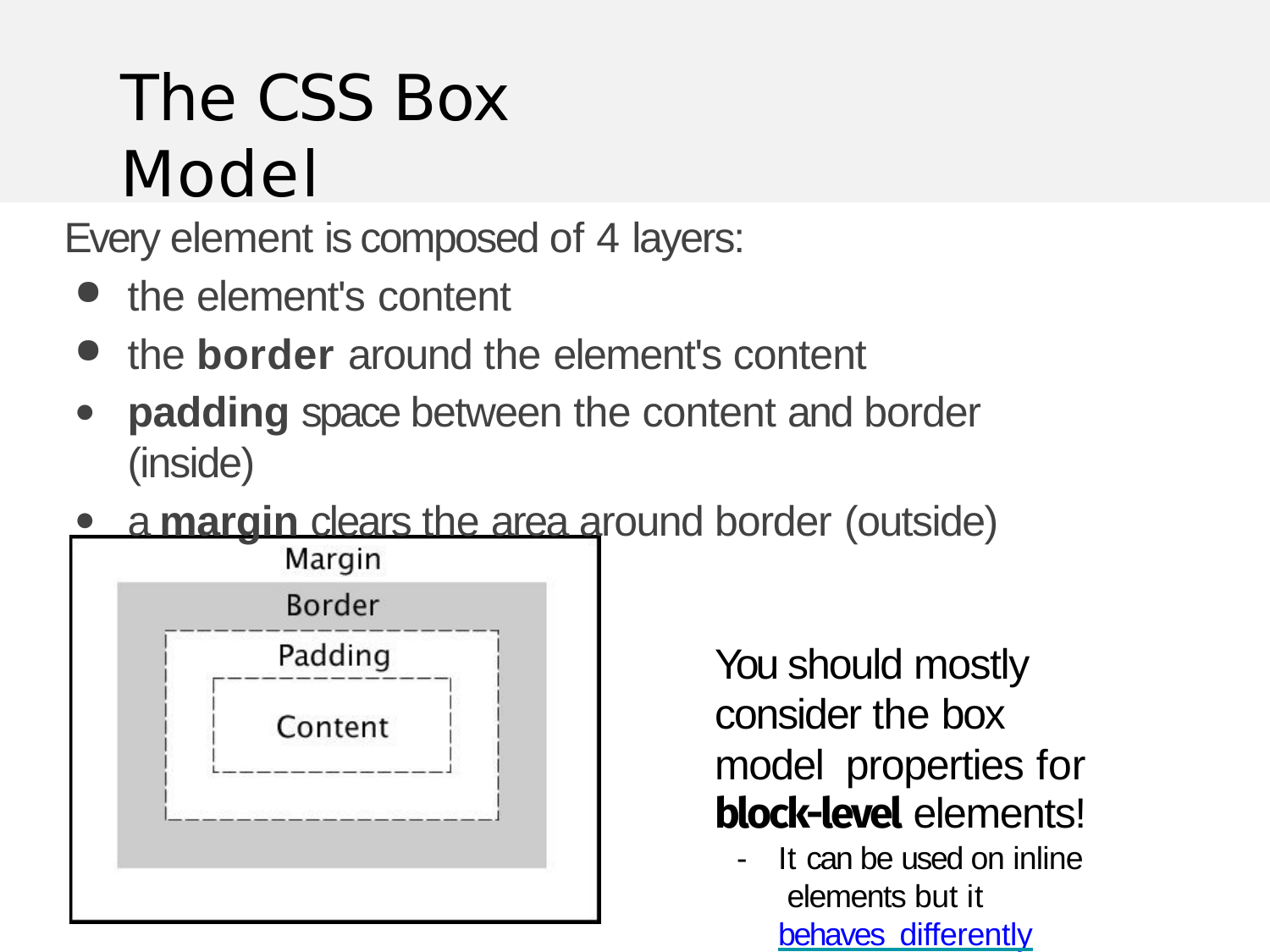

# The CSS Box Model
Every element is composed of 4 layers:
the element's content
the border around the element's content
padding space between the content and border (inside)
a margin clears the area around border (outside)

You should mostly  consider the box model  properties for
block-level elements!
-	It can be used on inline  elements but it behaves  differently